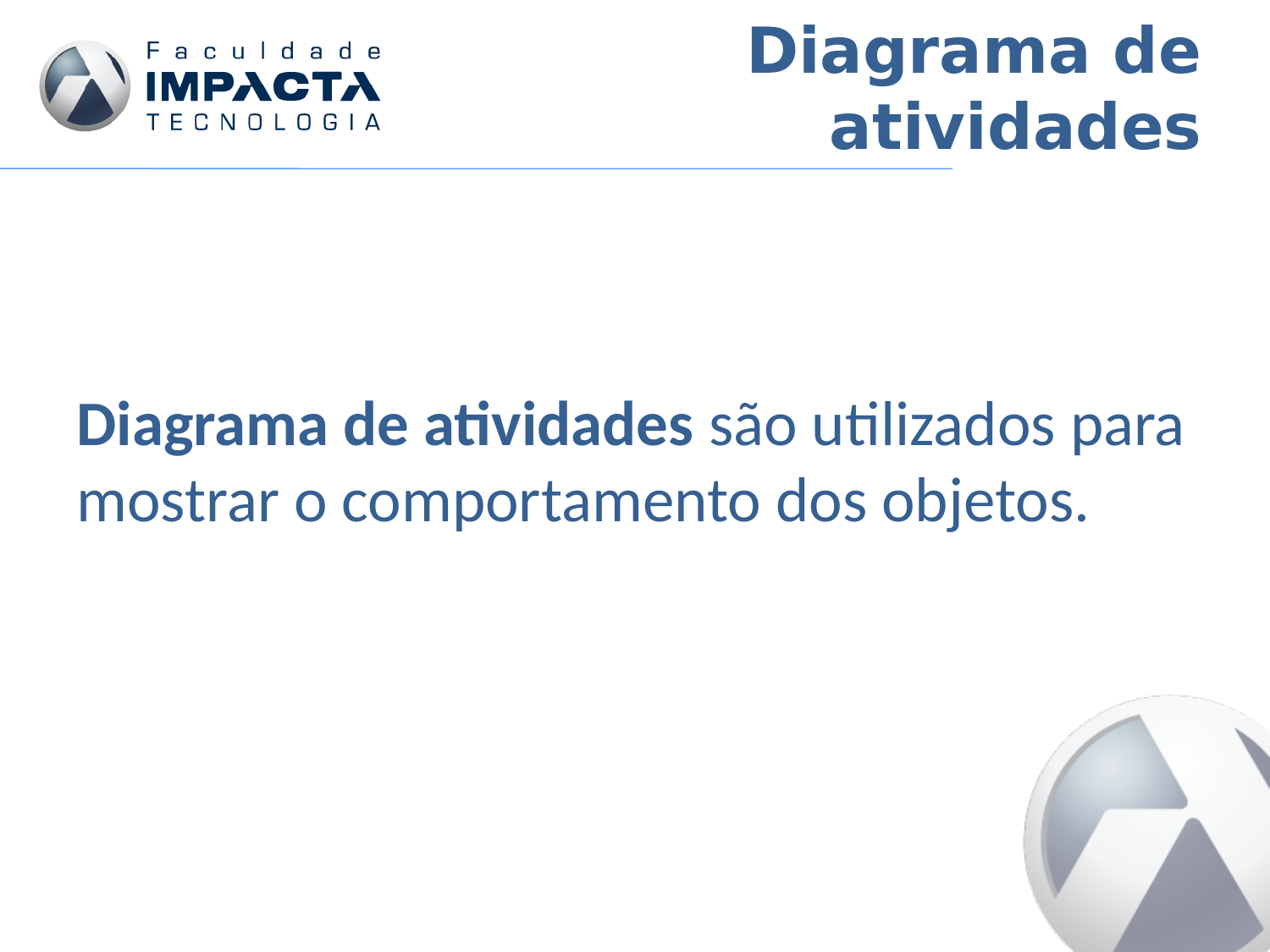

Diagrama de atividades
Diagrama de atividades são utilizados para mostrar o comportamento dos objetos.